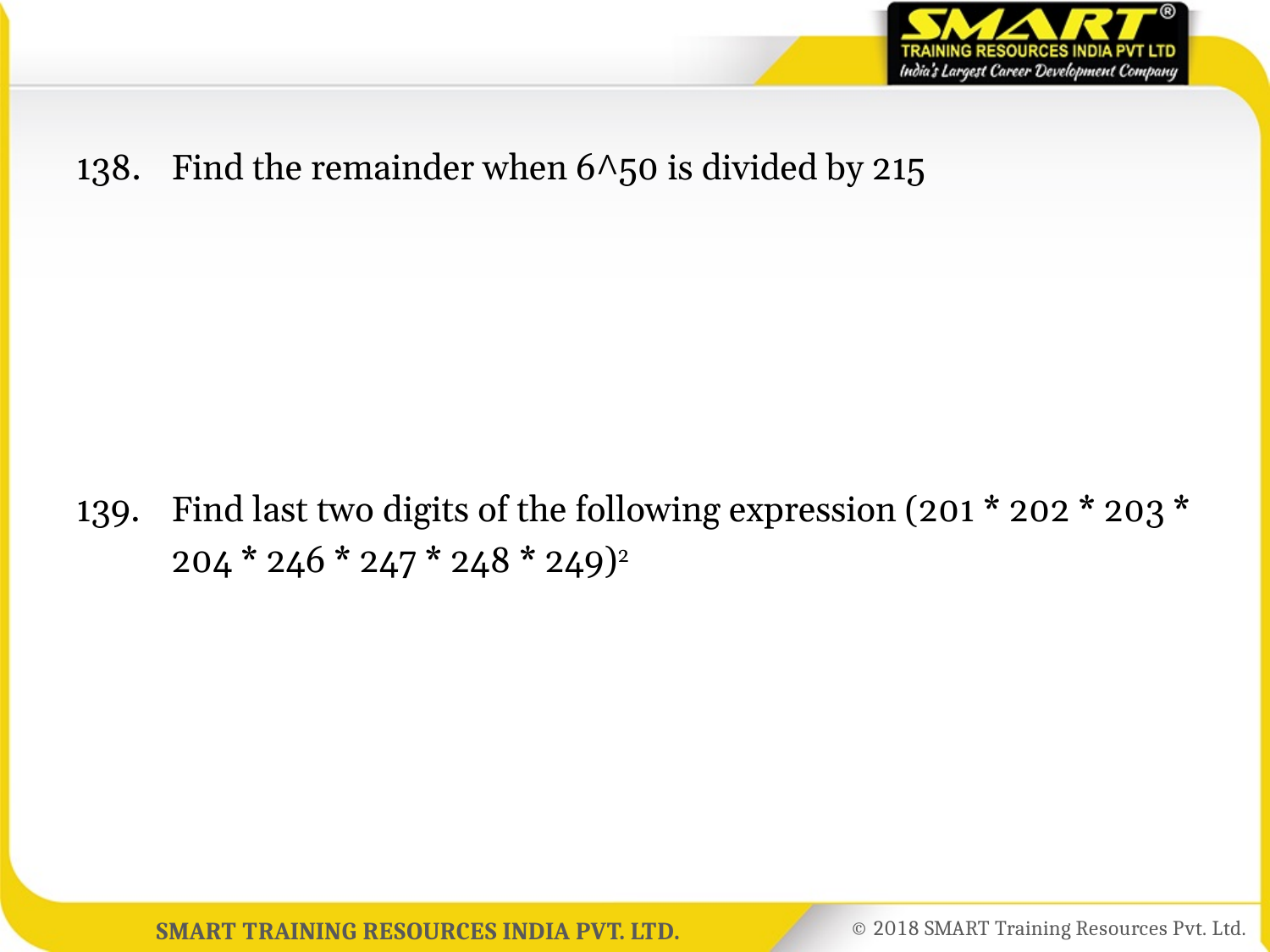

138.	Find the remainder when 6^50 is divided by 215

139.	Find last two digits of the following expression (201 * 202 * 203 * 204 * 246 * 247 * 248 * 249)2